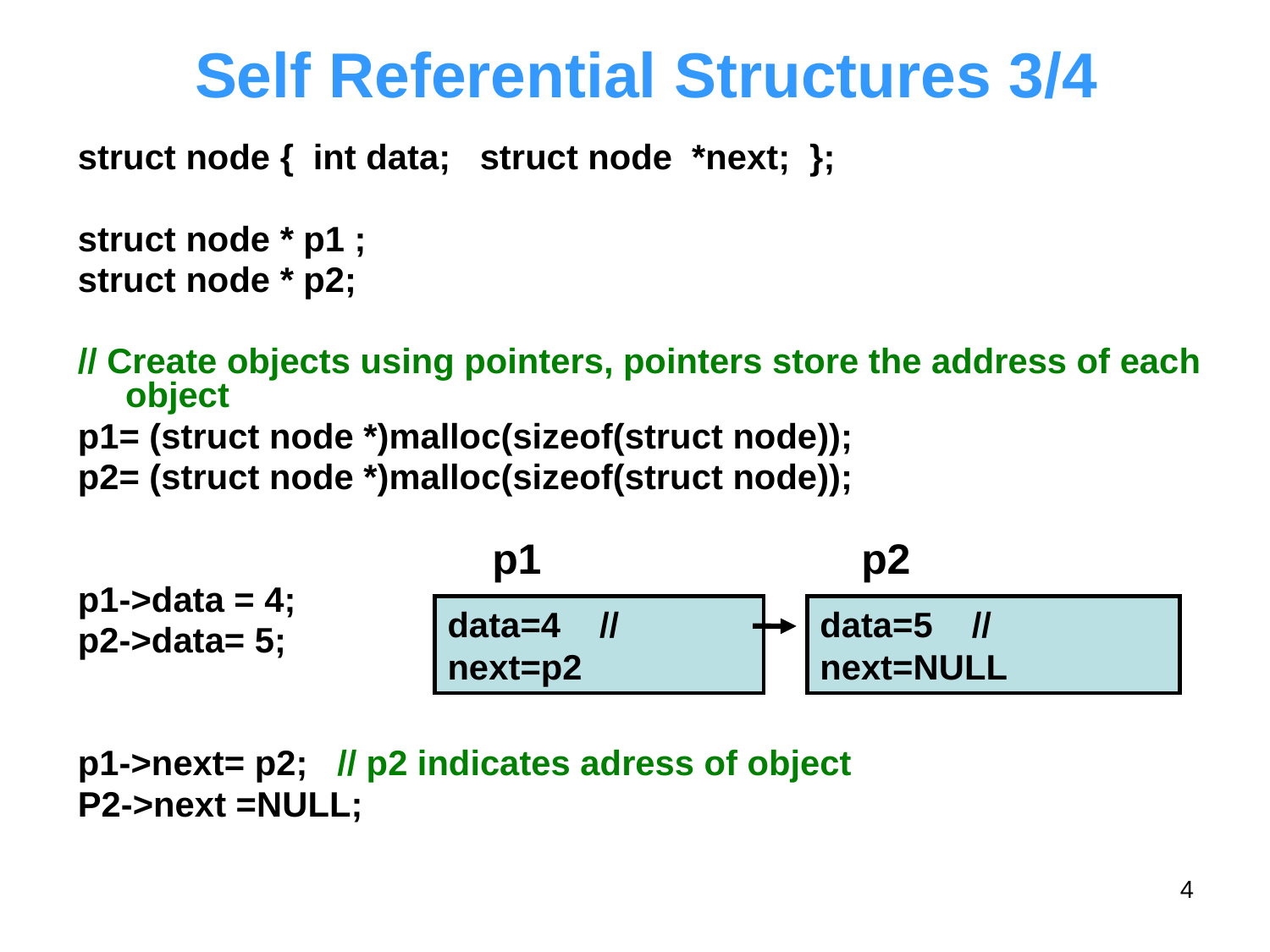

# Self Referential Structures 3/4
struct node {  int data;   struct node  *next;  };

struct node * p1 ;
struct node * p2;

// Create objects using pointers, pointers store the address of each object
p1= (struct node *)malloc(sizeof(struct node));
p2= (struct node *)malloc(sizeof(struct node));

p1->data = 4;
p2->data= 5;

p1->next= p2;   // p2 indicates adress of object
P2->next =NULL;

 p1			p2
data=4    //  next=p2
data=5    //   next=NULL

4